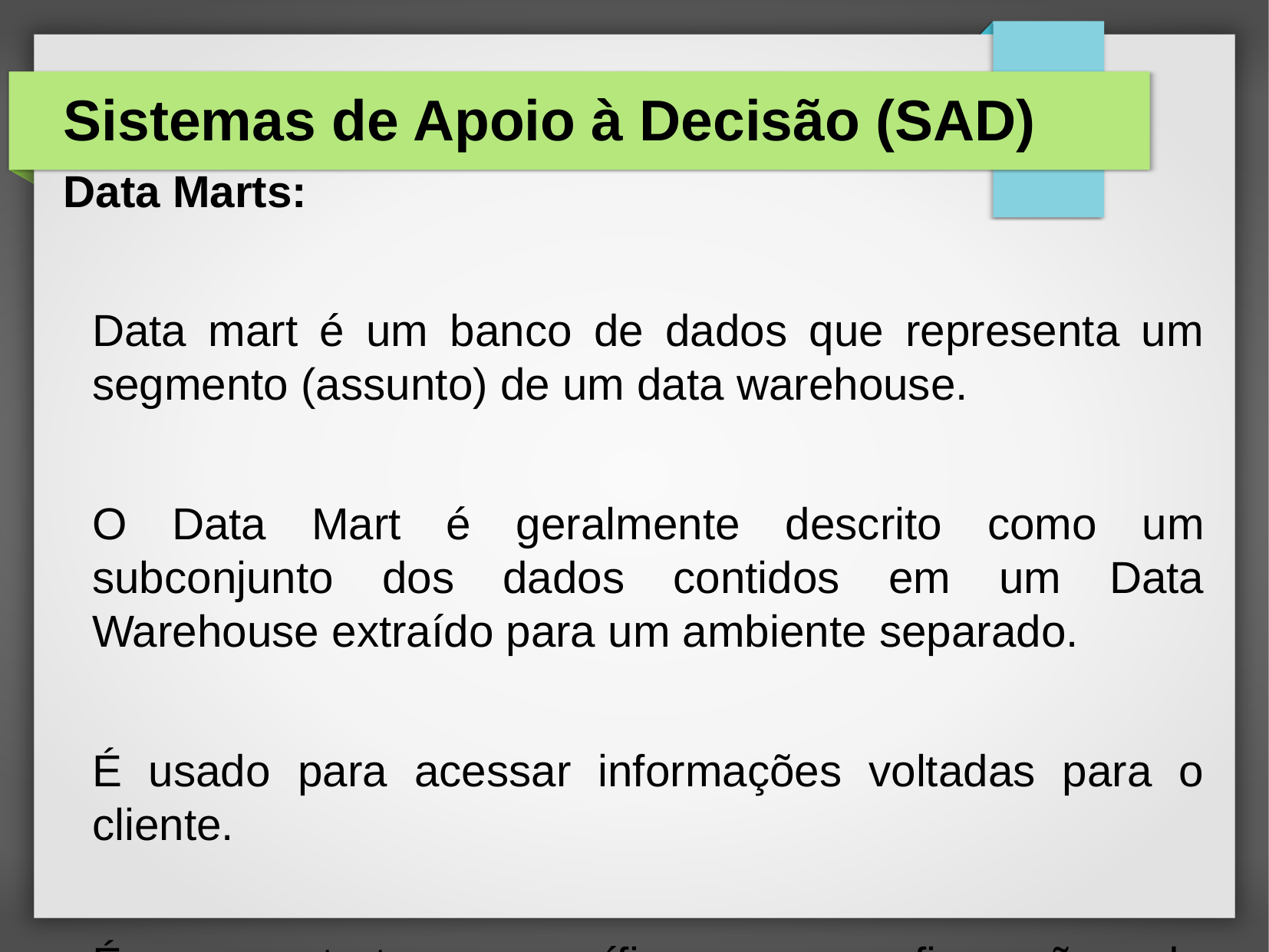

# Sistemas de Apoio à Decisão (SAD)
Data Marts:

	Data mart é um banco de dados que representa um segmento (assunto) de um data warehouse.

	O Data Mart é geralmente descrito como um subconjunto dos dados contidos em um Data Warehouse extraído para um ambiente separado.

	É usado para acessar informações voltadas para o cliente.

	É uma estrutura específica para configurações de armazenamento de dados.